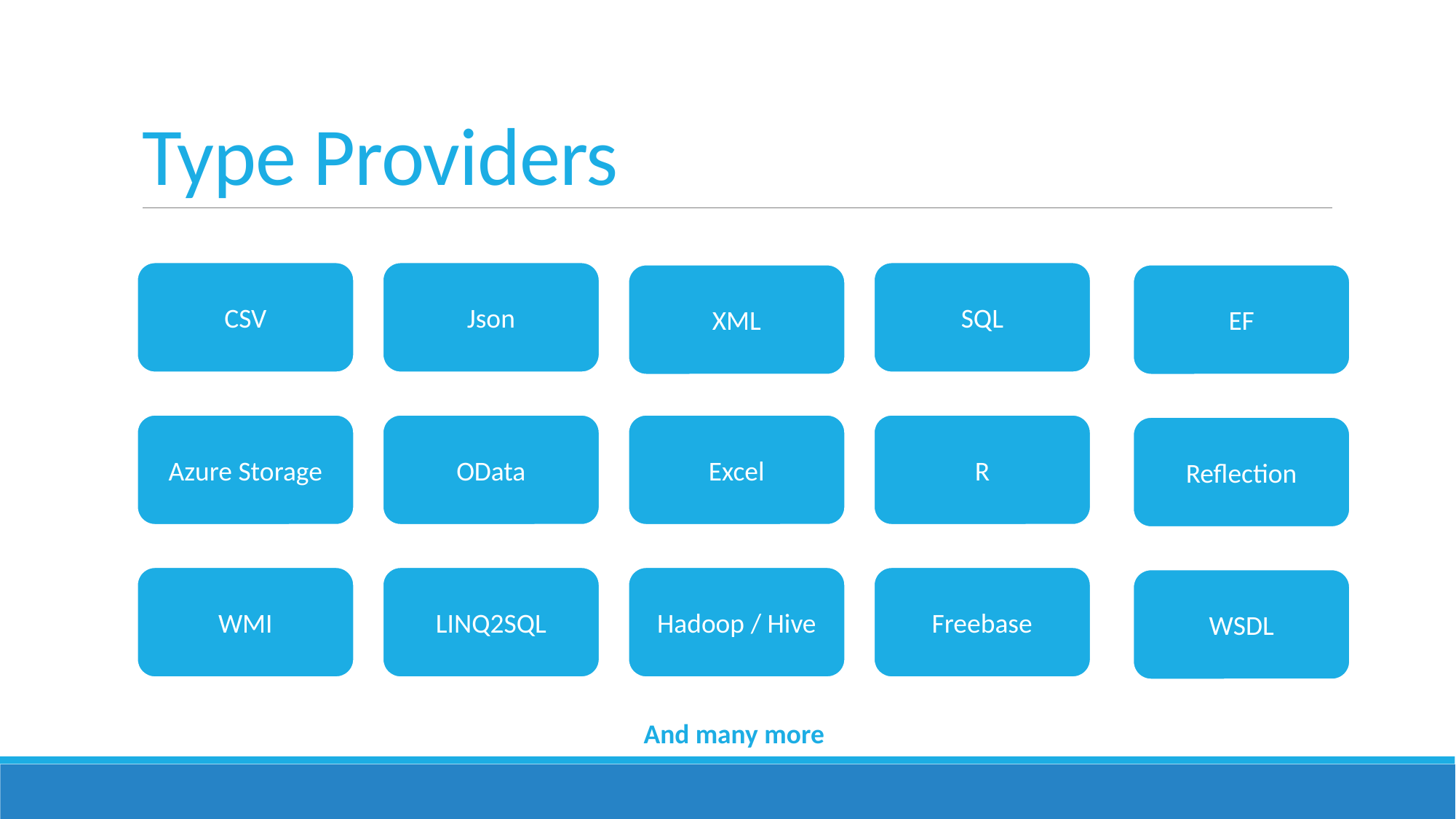

# Type Providers
CSV
Json
SQL
XML
EF
Azure Storage
OData
Excel
R
Reflection
WMI
LINQ2SQL
Hadoop / Hive
Freebase
WSDL
And many more